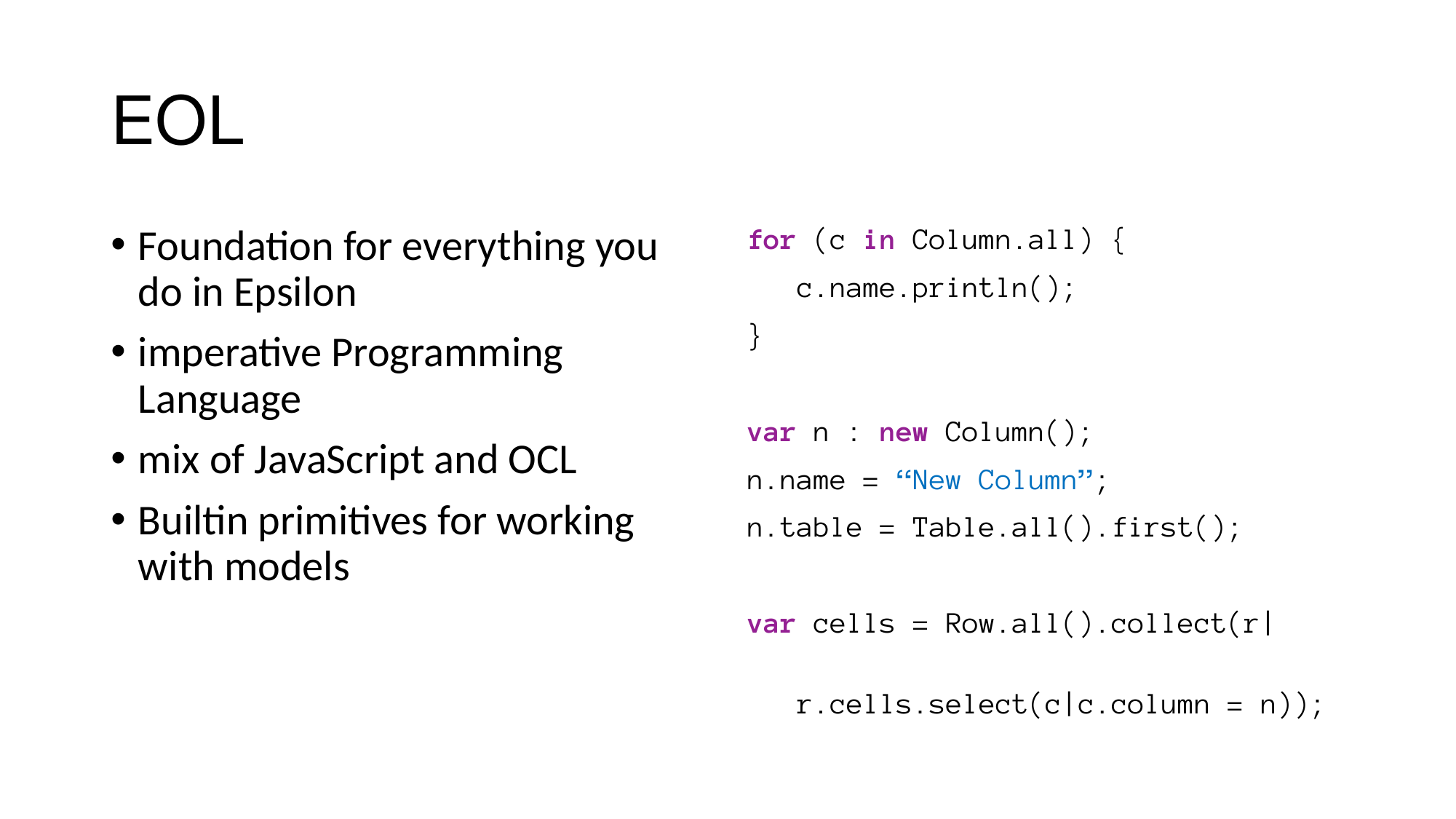

# EOL
Foundation for everything you do in Epsilon
imperative Programming Language
mix of JavaScript and OCL
Builtin primitives for working with models
for (c in Column.all) {
   c.name.println();
}

var n : new Column();
n.name = “New Column”;
n.table = Table.all().first();

var cells = Row.all().collect(r|
   r.cells.select(c|c.column = n));